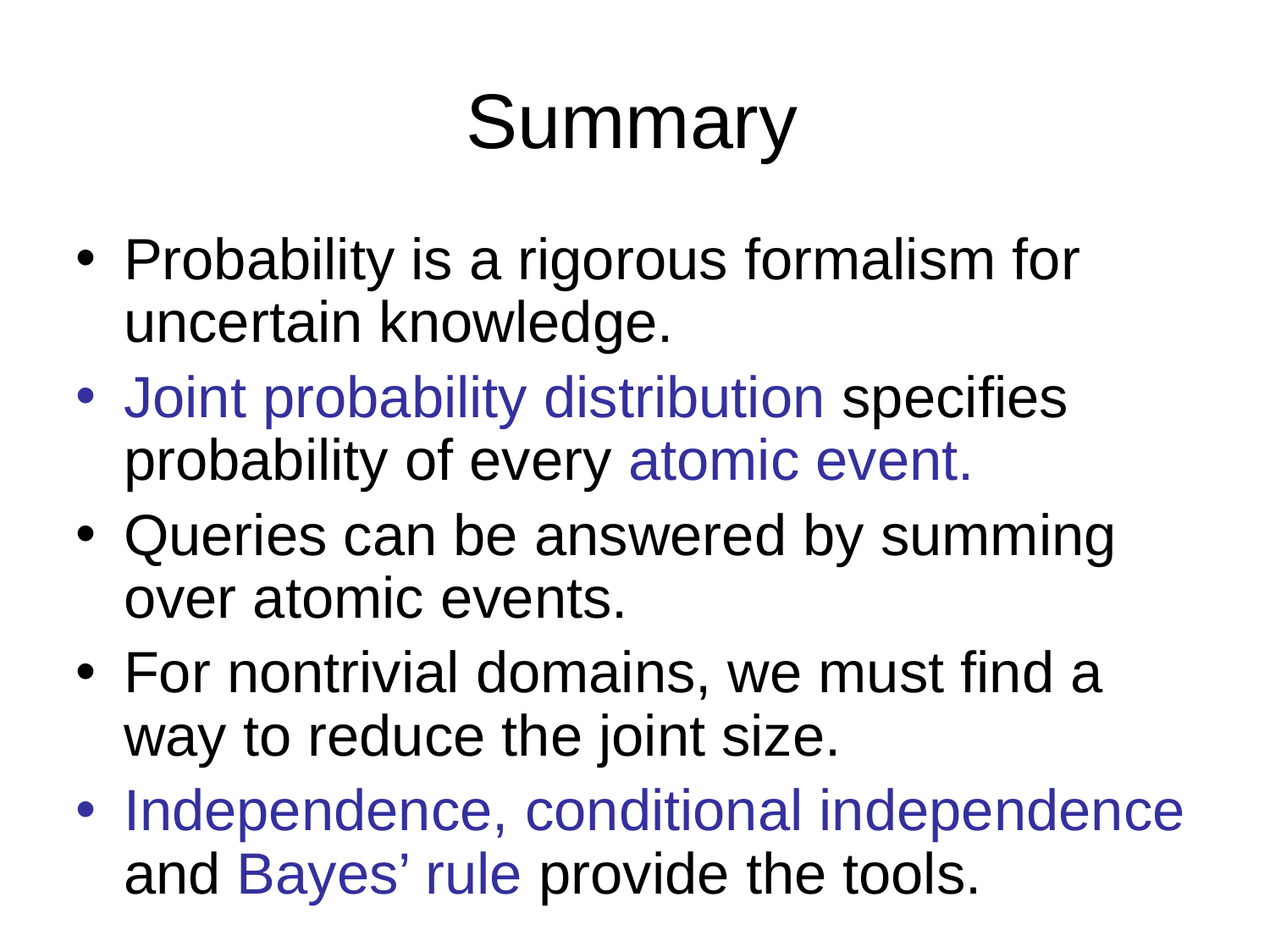

# Summary
Probability is a rigorous formalism for uncertain knowledge.
Joint probability distribution specifies probability of every atomic event.
Queries can be answered by summing over atomic events.
For nontrivial domains, we must find a way to reduce the joint size.
Independence, conditional independence and Bayes’ rule provide the tools.